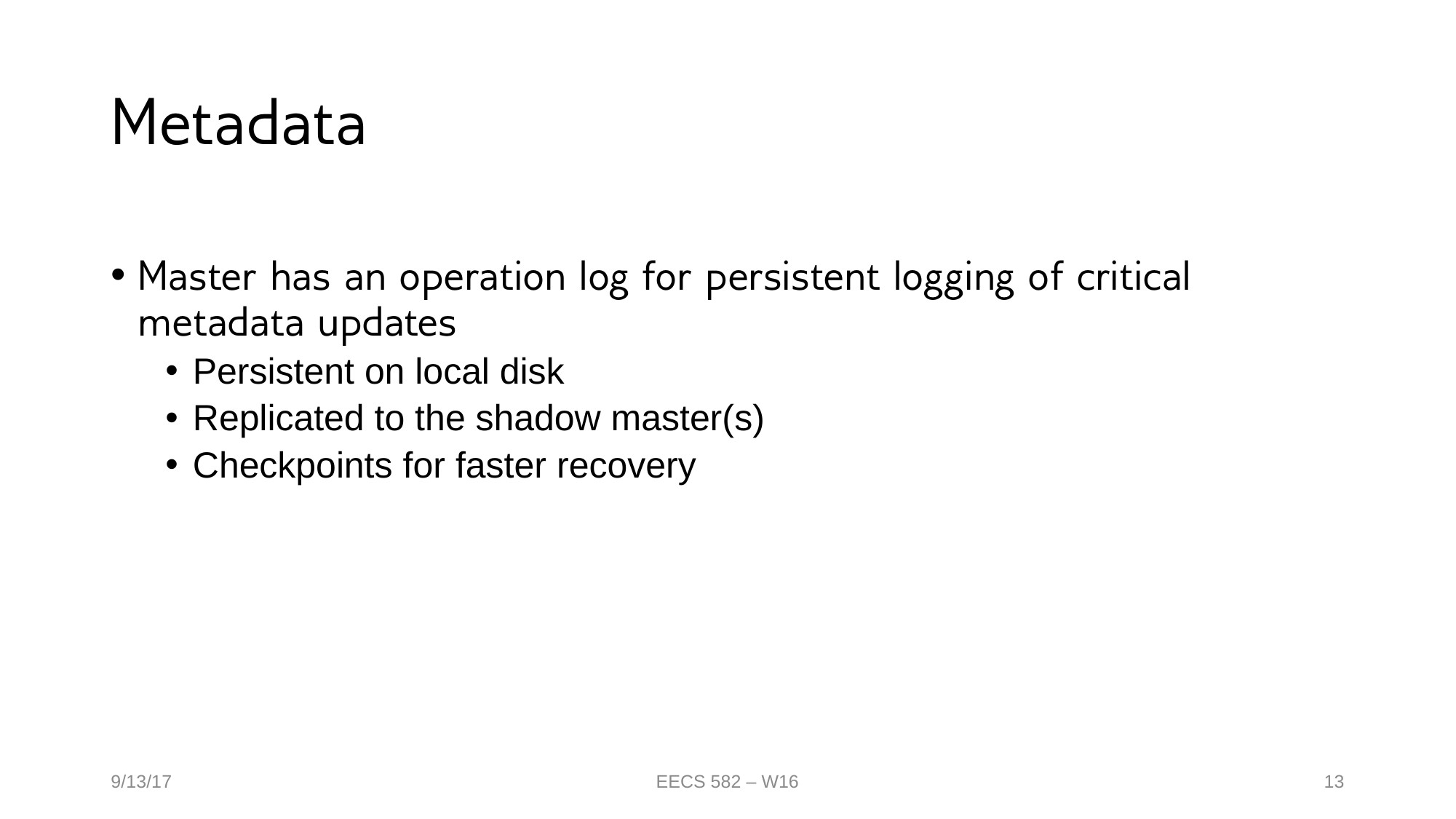

# Metadata
Master has an operation log for persistent logging of critical metadata updates
Persistent on local disk
Replicated to the shadow master(s)
Checkpoints for faster recovery
9/13/17
EECS 582 – W16
13